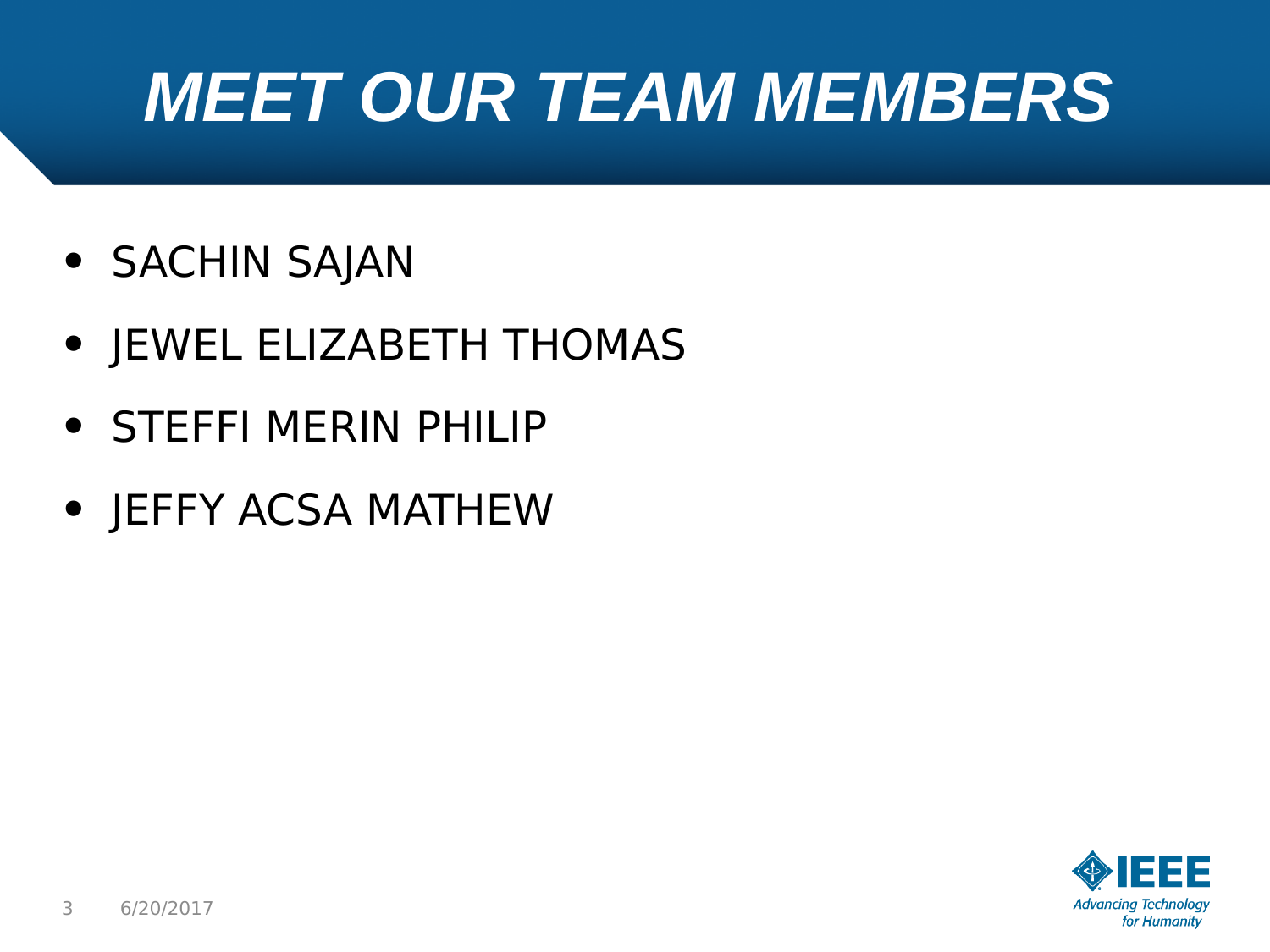

# MEET OUR TEAM MEMBERS
SACHIN SAJAN
JEWEL ELIZABETH THOMAS
STEFFI MERIN PHILIP
JEFFY ACSA MATHEW
3
6/20/2017